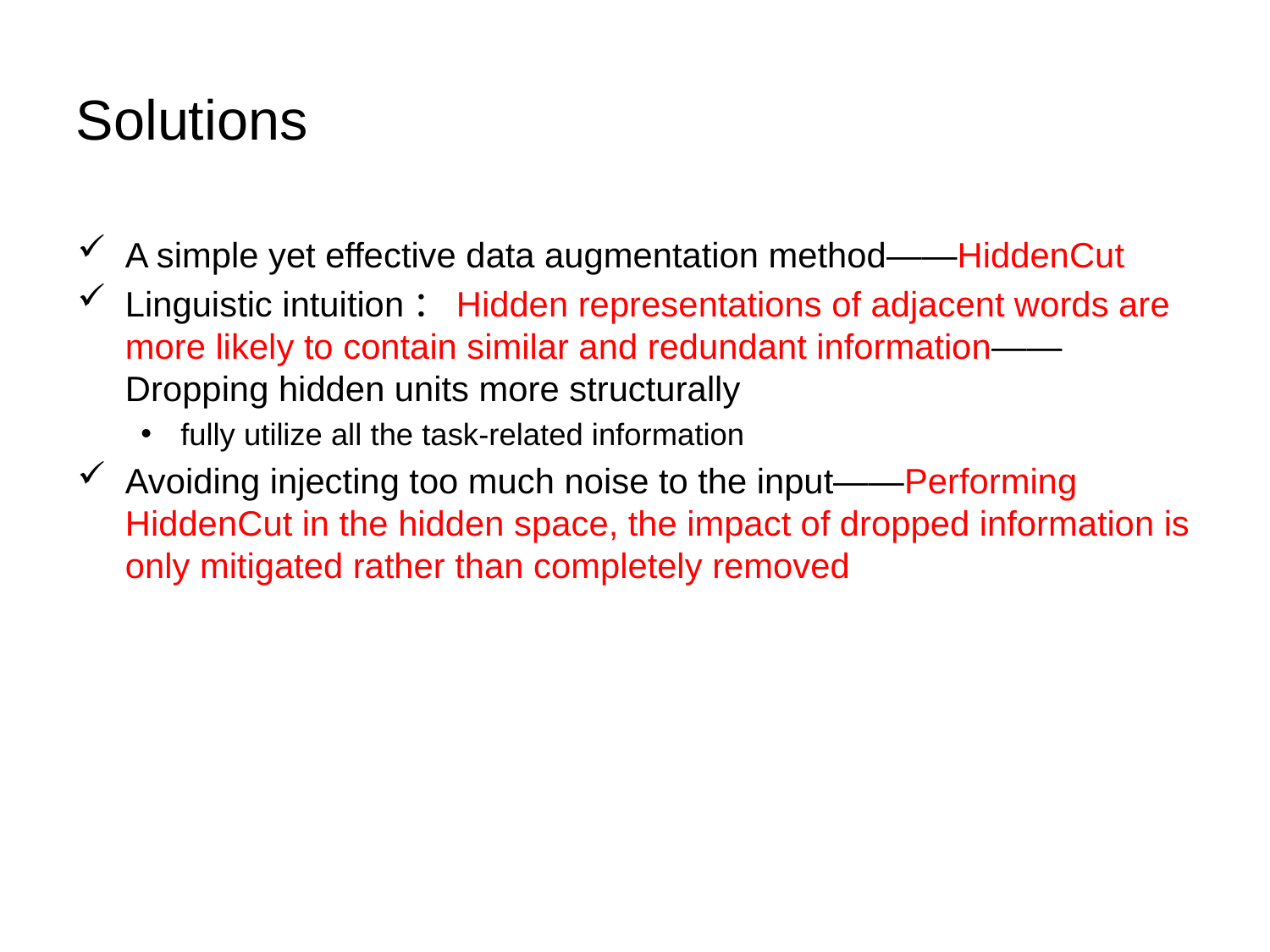

# Solutions
A simple yet effective data augmentation method——HiddenCut
Linguistic intuition：Hidden representations of adjacent words are more likely to contain similar and redundant information——Dropping hidden units more structurally
fully utilize all the task-related information
Avoiding injecting too much noise to the input——Performing HiddenCut in the hidden space, the impact of dropped information is only mitigated rather than completely removed
8